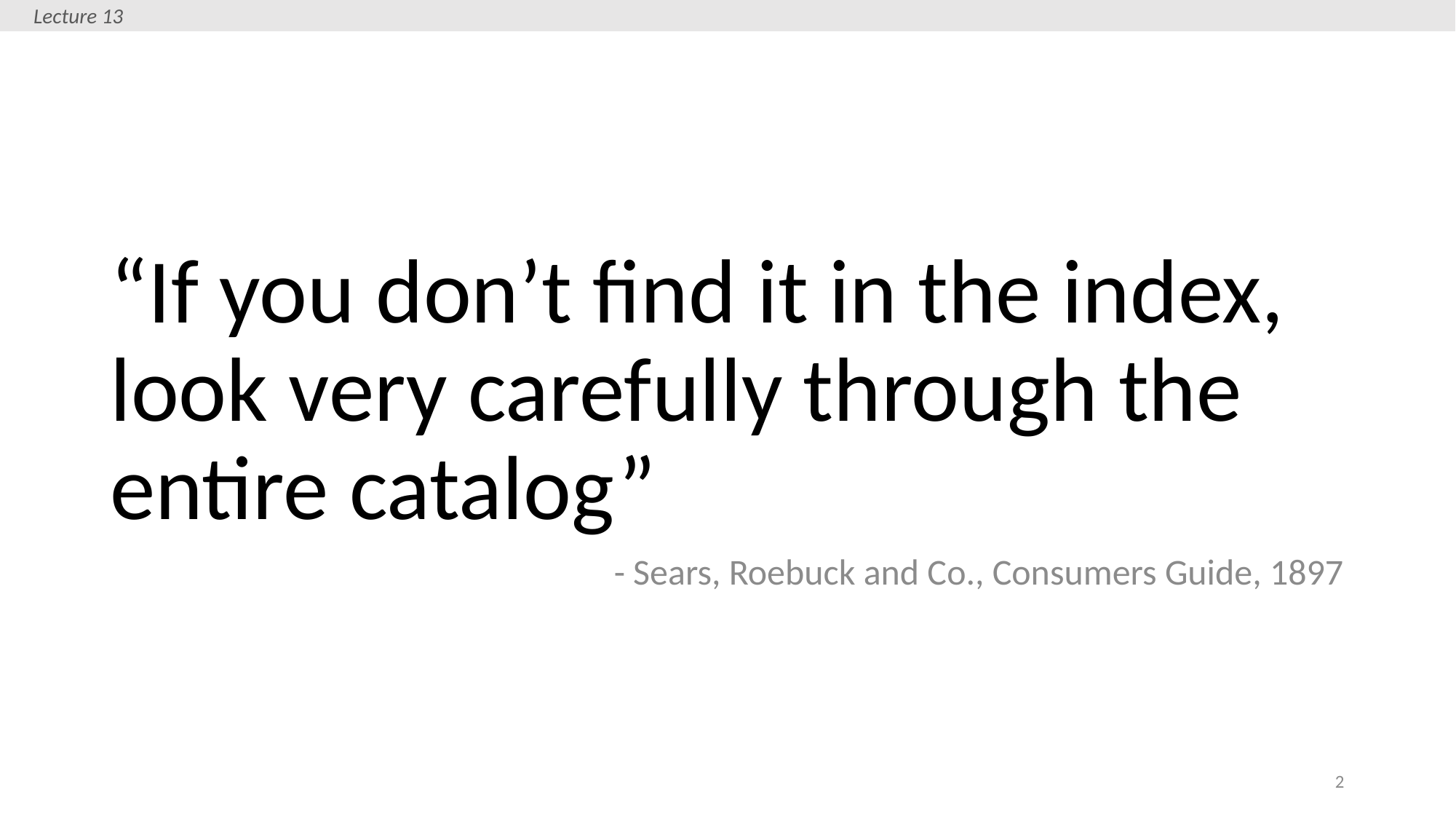

Lecture 13
# “If you don’t find it in the index, look very carefully through the entire catalog”
- Sears, Roebuck and Co., Consumers Guide, 1897
2